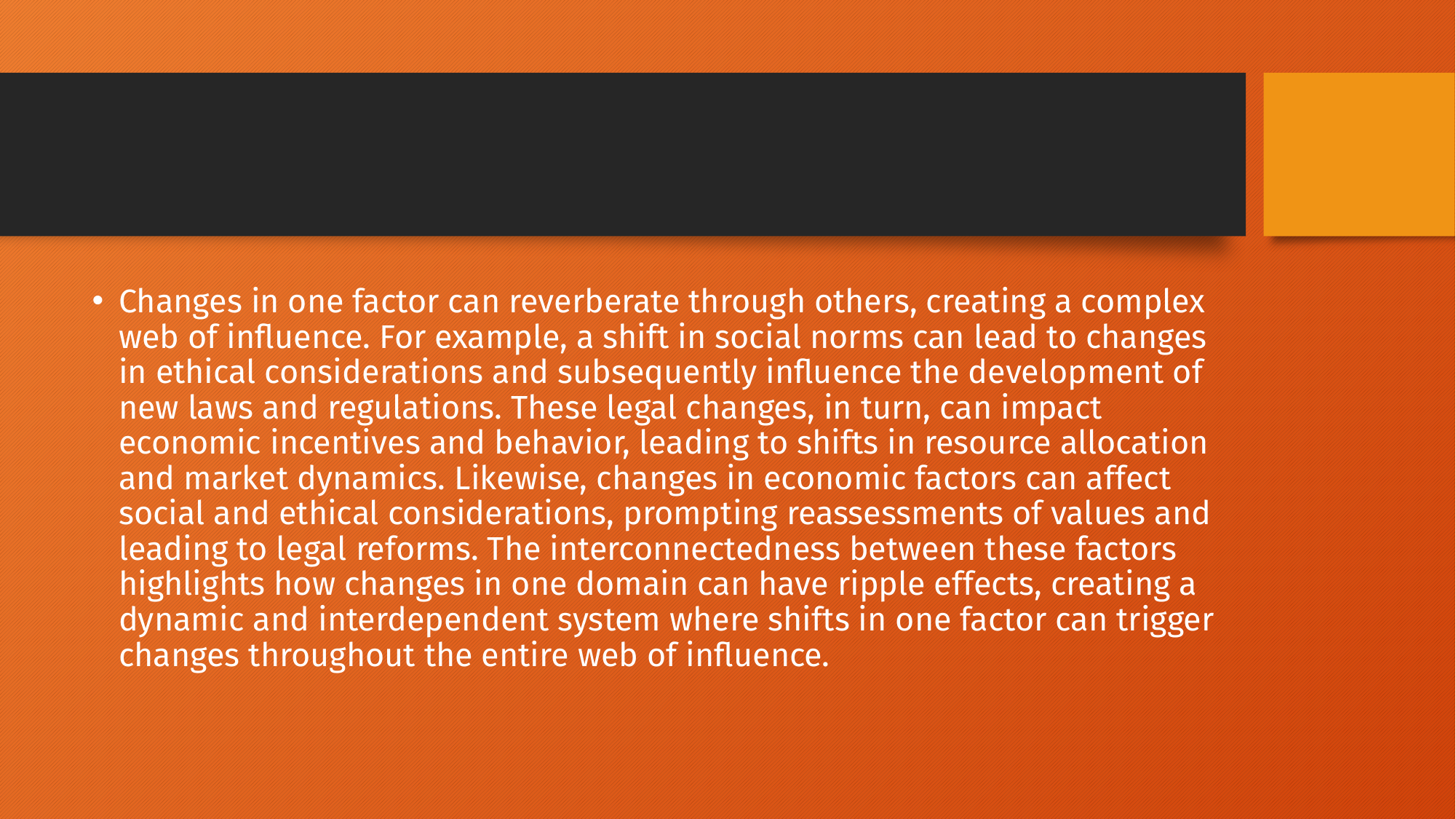

#
Changes in one factor can reverberate through others, creating a complex web of influence. For example, a shift in social norms can lead to changes in ethical considerations and subsequently influence the development of new laws and regulations. These legal changes, in turn, can impact economic incentives and behavior, leading to shifts in resource allocation and market dynamics. Likewise, changes in economic factors can affect social and ethical considerations, prompting reassessments of values and leading to legal reforms. The interconnectedness between these factors highlights how changes in one domain can have ripple effects, creating a dynamic and interdependent system where shifts in one factor can trigger changes throughout the entire web of influence.